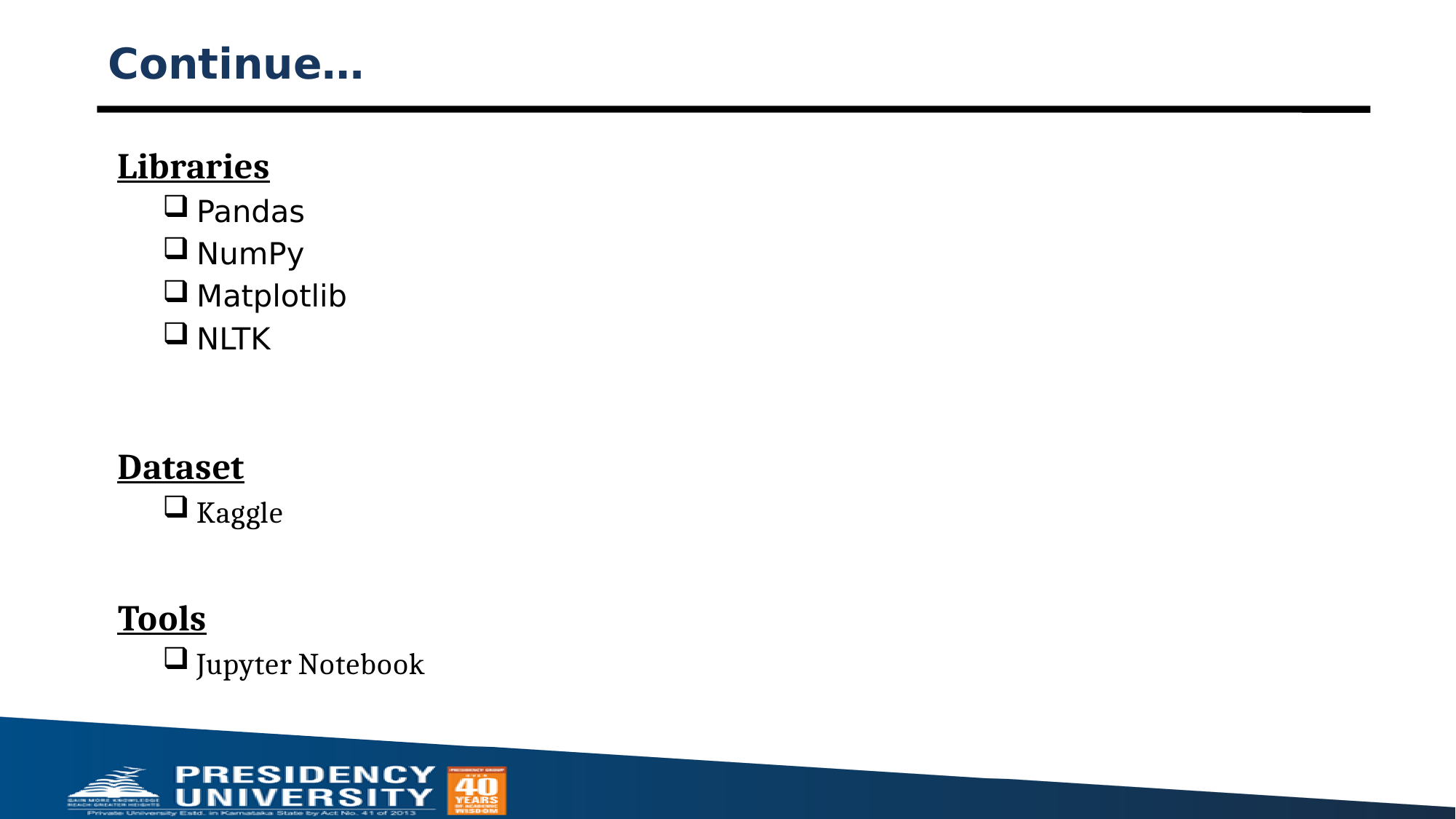

# Continue…
Libraries
Pandas
NumPy
Matplotlib
NLTK

Dataset
Kaggle

Tools
Jupyter Notebook